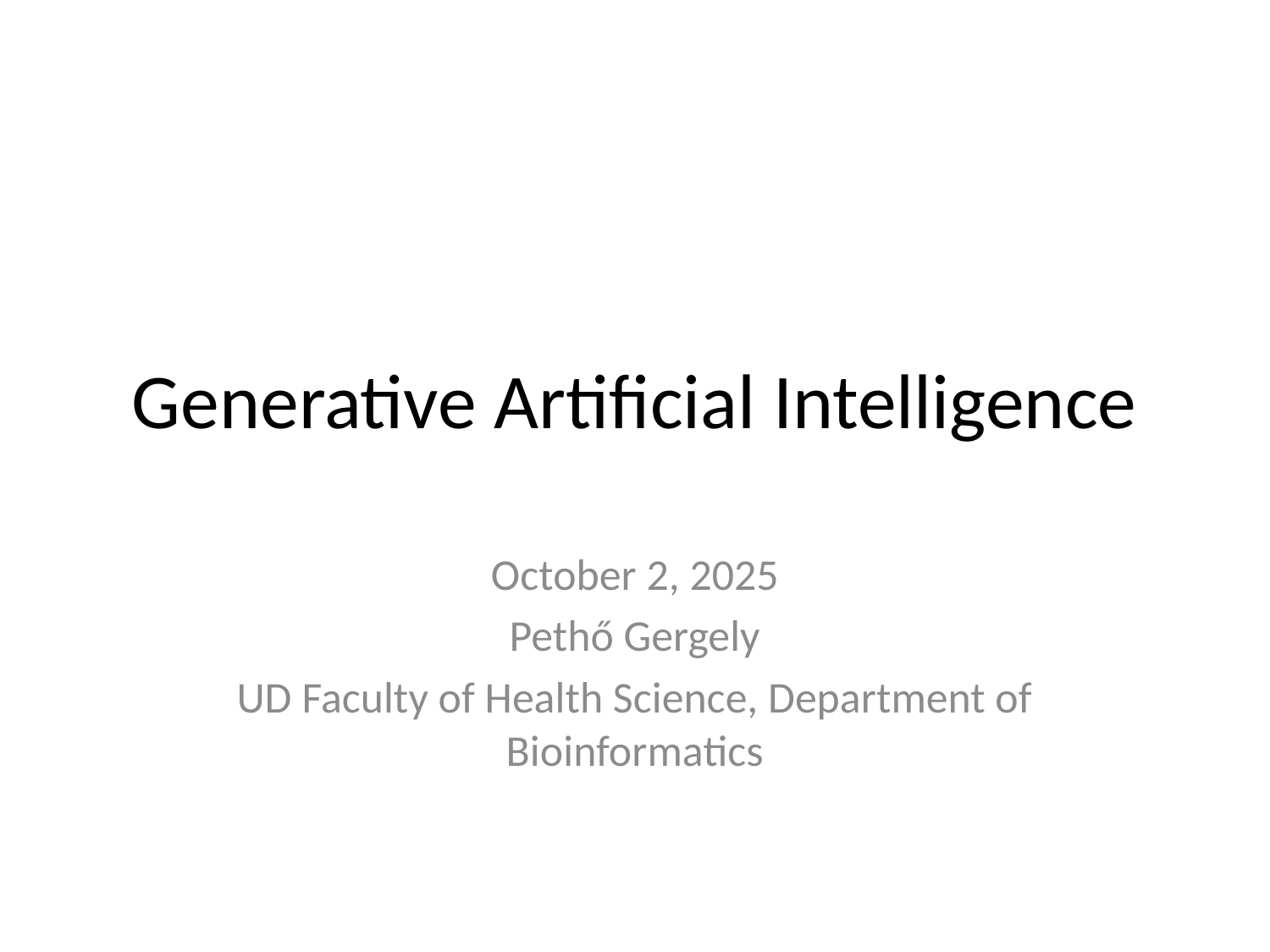

# Generative Artificial Intelligence
October 2, 2025
Pethő Gergely
UD Faculty of Health Science, Department of Bioinformatics